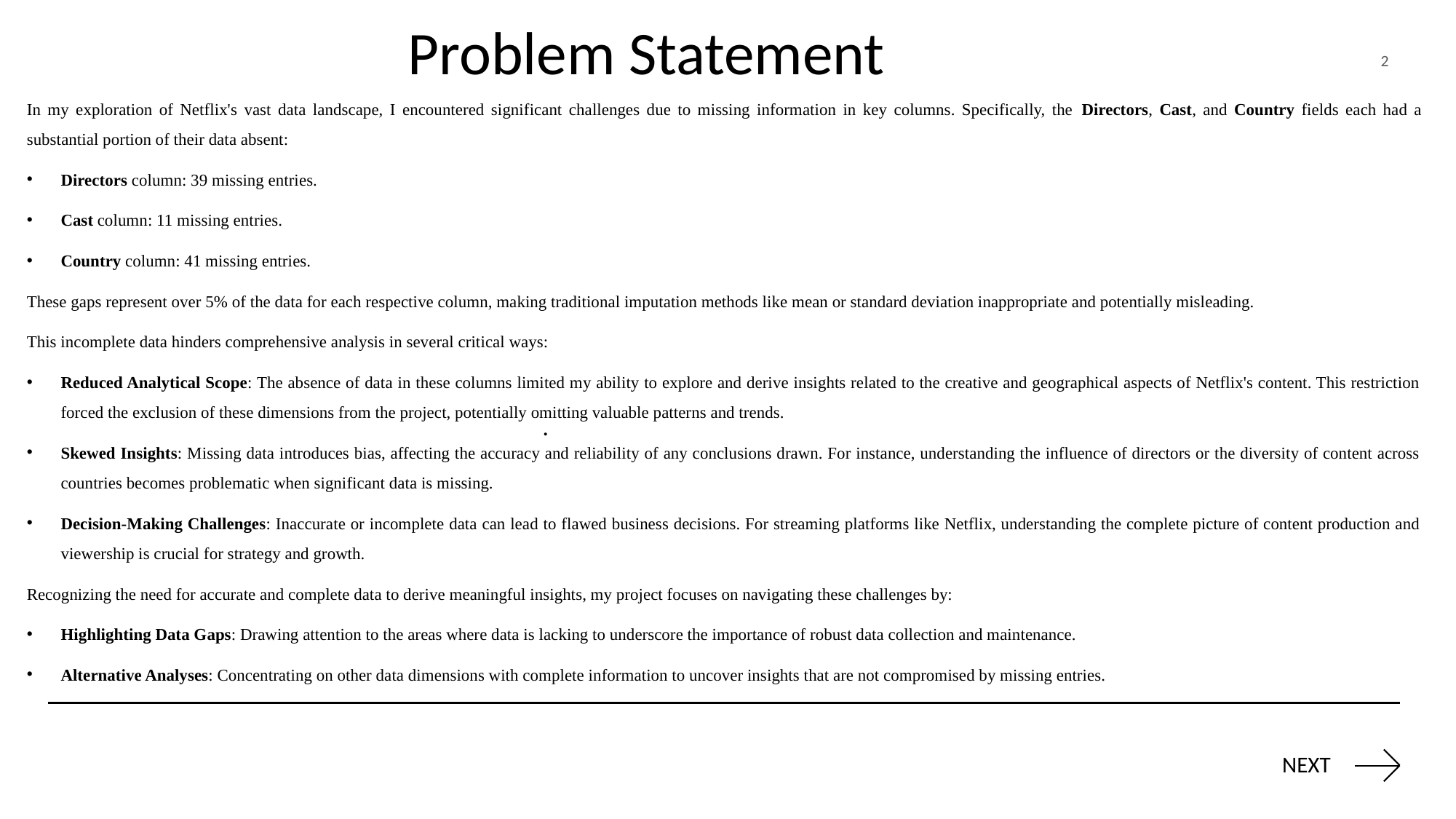

# Problem Statement
2
In my exploration of Netflix's vast data landscape, I encountered significant challenges due to missing information in key columns. Specifically, the Directors, Cast, and Country fields each had a substantial portion of their data absent:
Directors column: 39 missing entries.
Cast column: 11 missing entries.
Country column: 41 missing entries.
These gaps represent over 5% of the data for each respective column, making traditional imputation methods like mean or standard deviation inappropriate and potentially misleading.
This incomplete data hinders comprehensive analysis in several critical ways:
Reduced Analytical Scope: The absence of data in these columns limited my ability to explore and derive insights related to the creative and geographical aspects of Netflix's content. This restriction forced the exclusion of these dimensions from the project, potentially omitting valuable patterns and trends.
Skewed Insights: Missing data introduces bias, affecting the accuracy and reliability of any conclusions drawn. For instance, understanding the influence of directors or the diversity of content across countries becomes problematic when significant data is missing.
Decision-Making Challenges: Inaccurate or incomplete data can lead to flawed business decisions. For streaming platforms like Netflix, understanding the complete picture of content production and viewership is crucial for strategy and growth.
Recognizing the need for accurate and complete data to derive meaningful insights, my project focuses on navigating these challenges by:
Highlighting Data Gaps: Drawing attention to the areas where data is lacking to underscore the importance of robust data collection and maintenance.
Alternative Analyses: Concentrating on other data dimensions with complete information to uncover insights that are not compromised by missing entries.

.